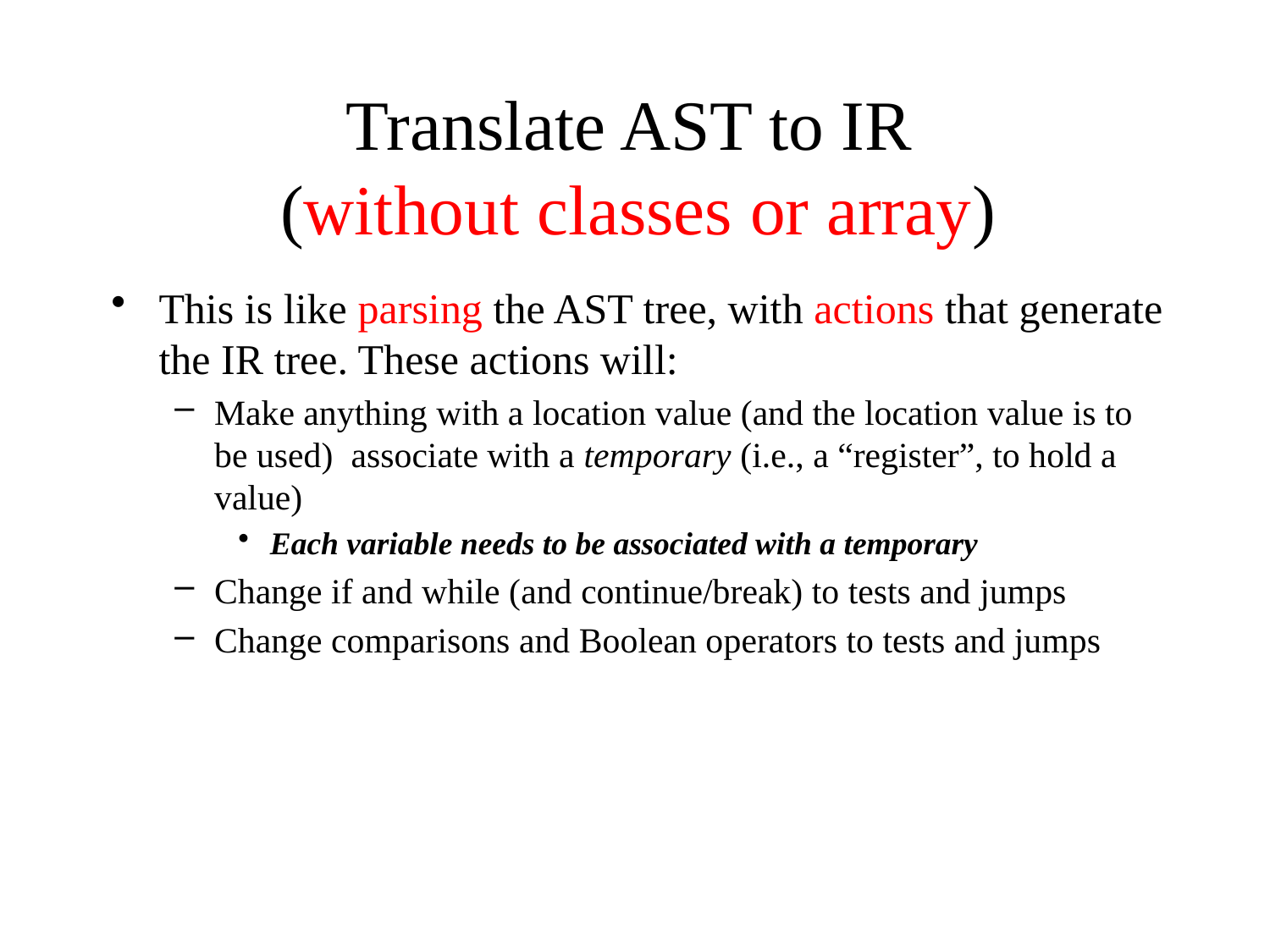

# Translate AST to IR (without classes or array)
This is like parsing the AST tree, with actions that generate the IR tree. These actions will:
Make anything with a location value (and the location value is to be used)  associate with a temporary (i.e., a “register”, to hold a value)
Each variable needs to be associated with a temporary
Change if and while (and continue/break) to tests and jumps
Change comparisons and Boolean operators to tests and jumps